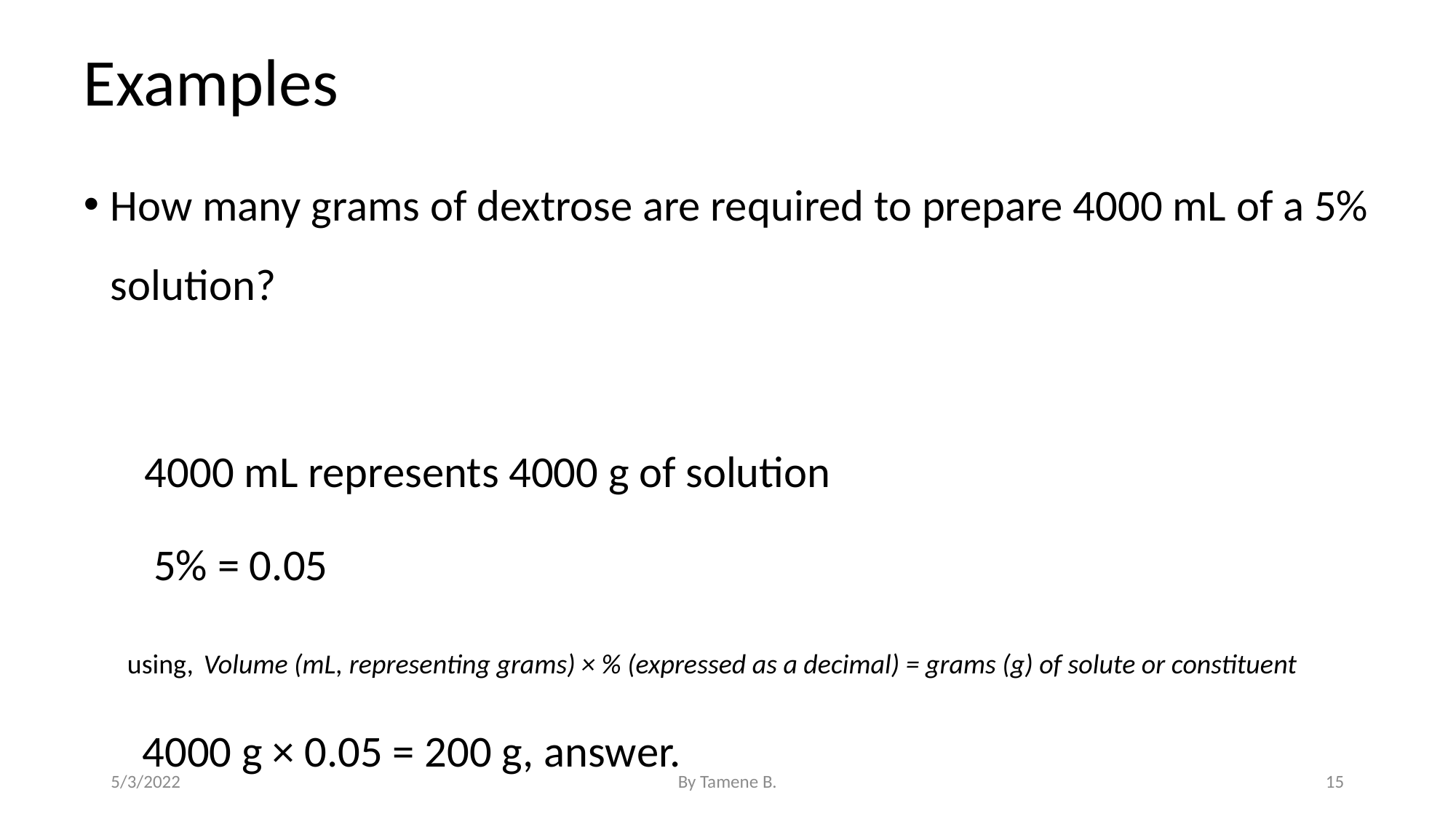

# Examples
How many grams of dextrose are required to prepare 4000 mL of a 5% solution?

       4000 mL represents 4000 g of solution
       5% = 0.05
     using, Volume (mL, representing grams) × % (expressed as a decimal) = grams (g) of solute or constituent
      4000 g × 0.05 = 200 g, answer.
5/3/2022
By Tamene B.
15